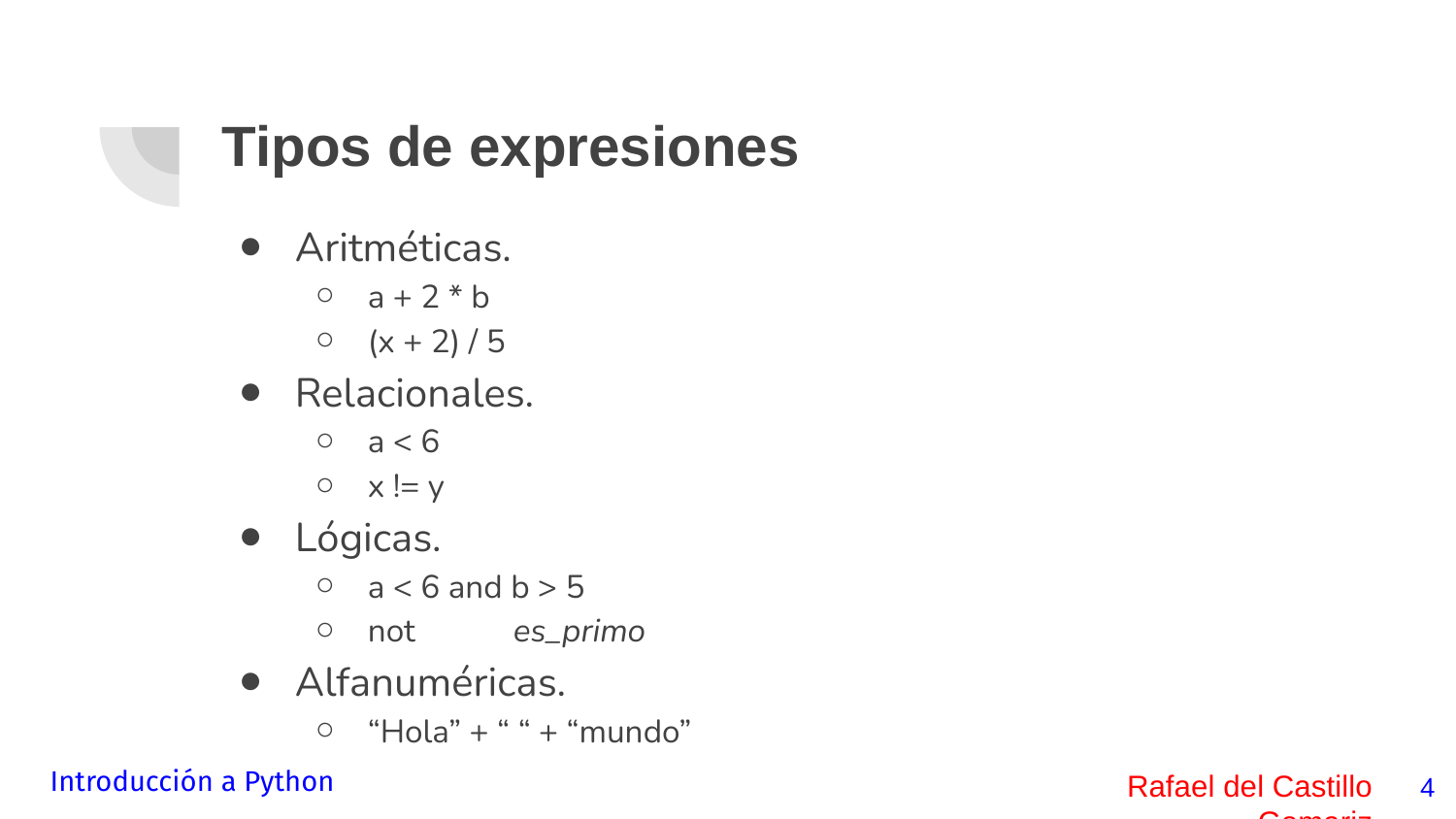

# Tipos de expresiones
Aritméticas.
a + 2 * b
(x + 2) / 5
Relacionales.
a < 6
x != y
Lógicas.
a < 6 and b > 5
not	es_primo
Alfanuméricas.
“Hola” + “ “ + “mundo”